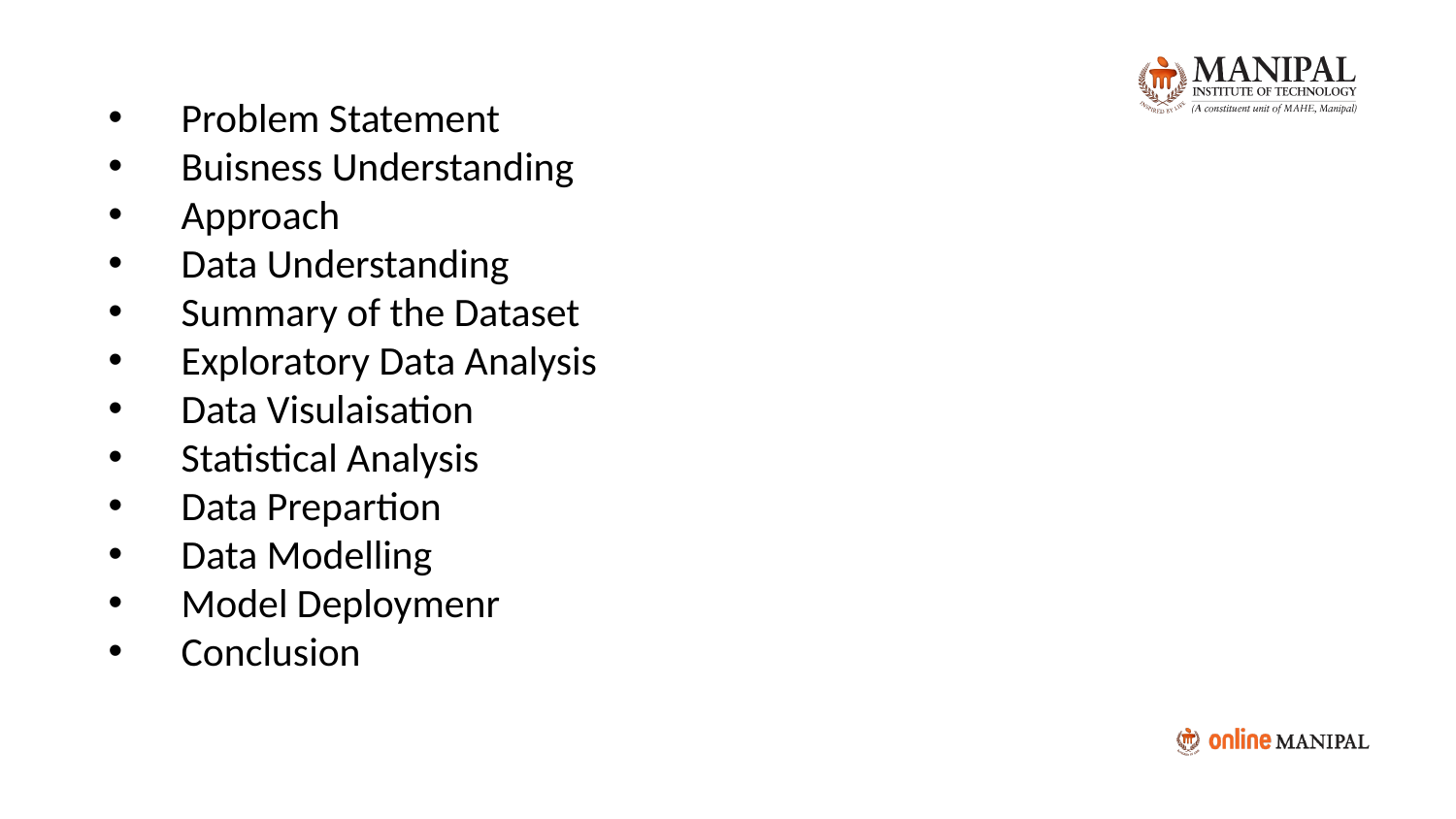

Problem Statement
Buisness Understanding
Approach
Data Understanding
Summary of the Dataset
Exploratory Data Analysis
Data Visulaisation
Statistical Analysis
Data Prepartion
Data Modelling
Model Deploymenr
Conclusion